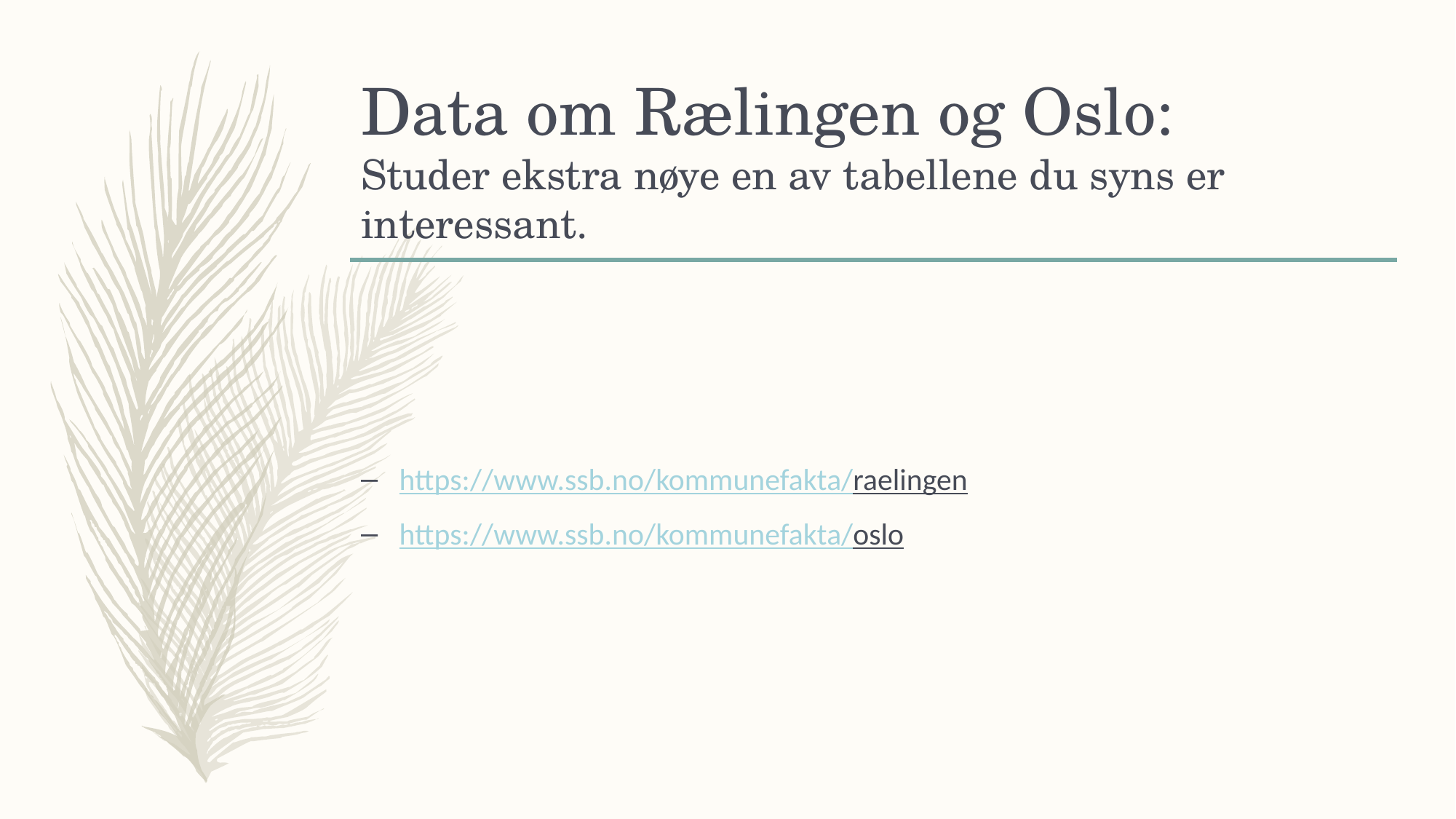

# Data om Rælingen og Oslo: Studer ekstra nøye en av tabellene du syns er interessant.

https://www.ssb.no/kommunefakta/raelingen
https://www.ssb.no/kommunefakta/oslo